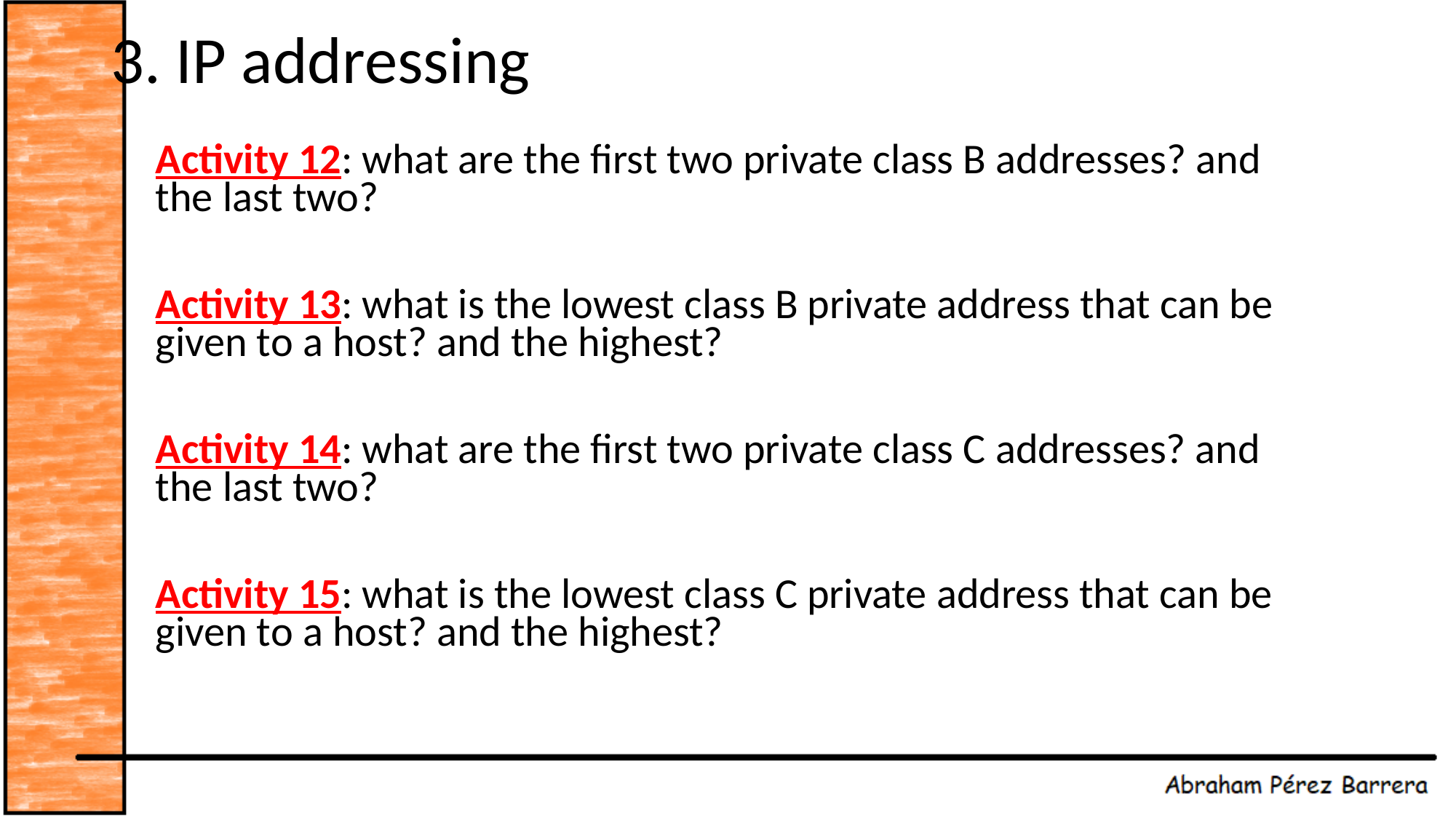

# 3. IP addressing
Activity 12: what are the first two private class B addresses? and the last two?

Activity 13: what is the lowest class B private address that can be given to a host? and the highest?

Activity 14: what are the first two private class C addresses? and the last two?

Activity 15: what is the lowest class C private address that can be given to a host? and the highest?